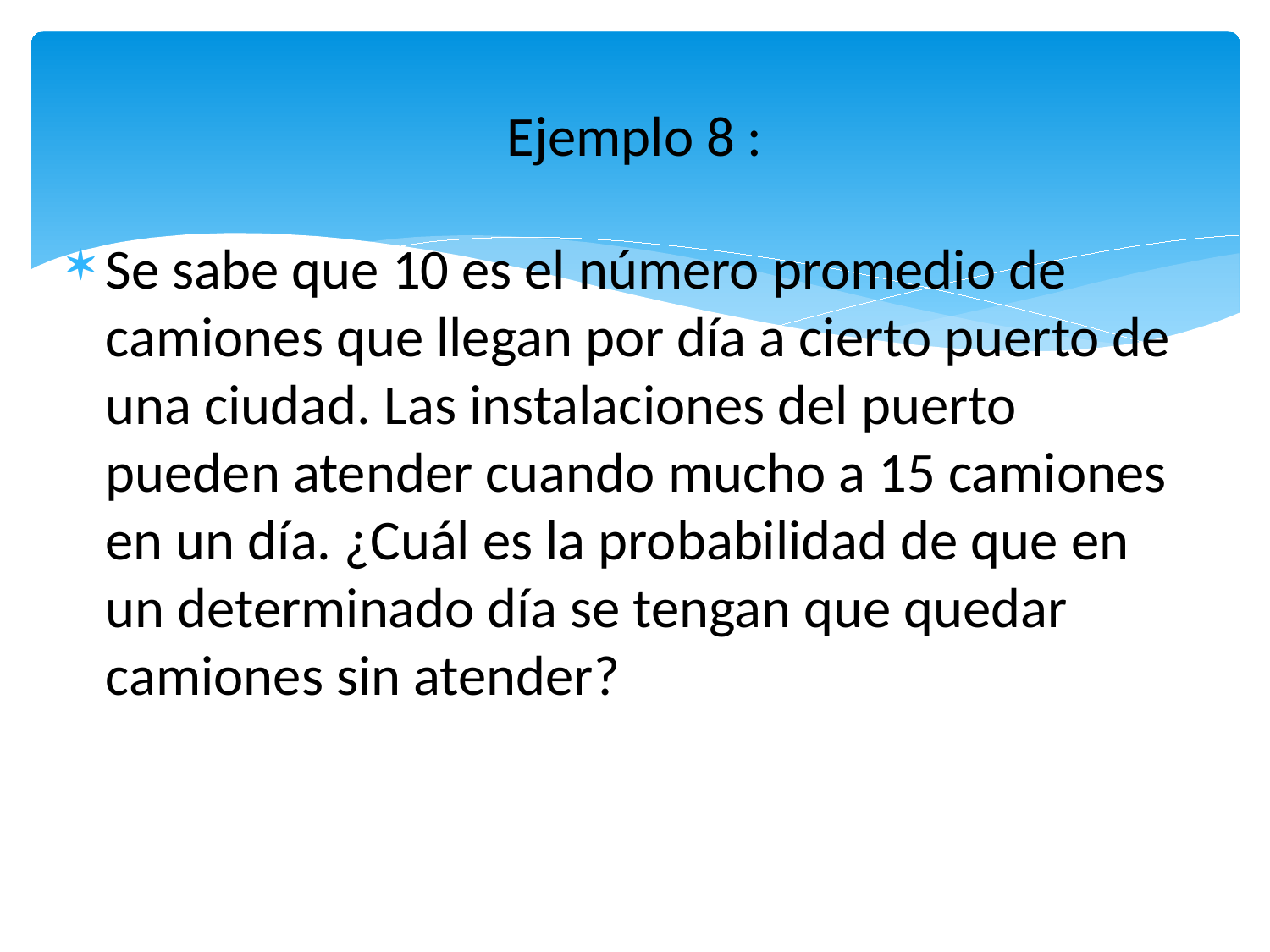

# Ejemplo 8 :
Se sabe que 10 es el número promedio de camiones que llegan por día a cierto puerto de una ciudad. Las instalaciones del puerto pueden atender cuando mucho a 15 camiones en un día. ¿Cuál es la probabilidad de que en un determinado día se tengan que quedar camiones sin atender?